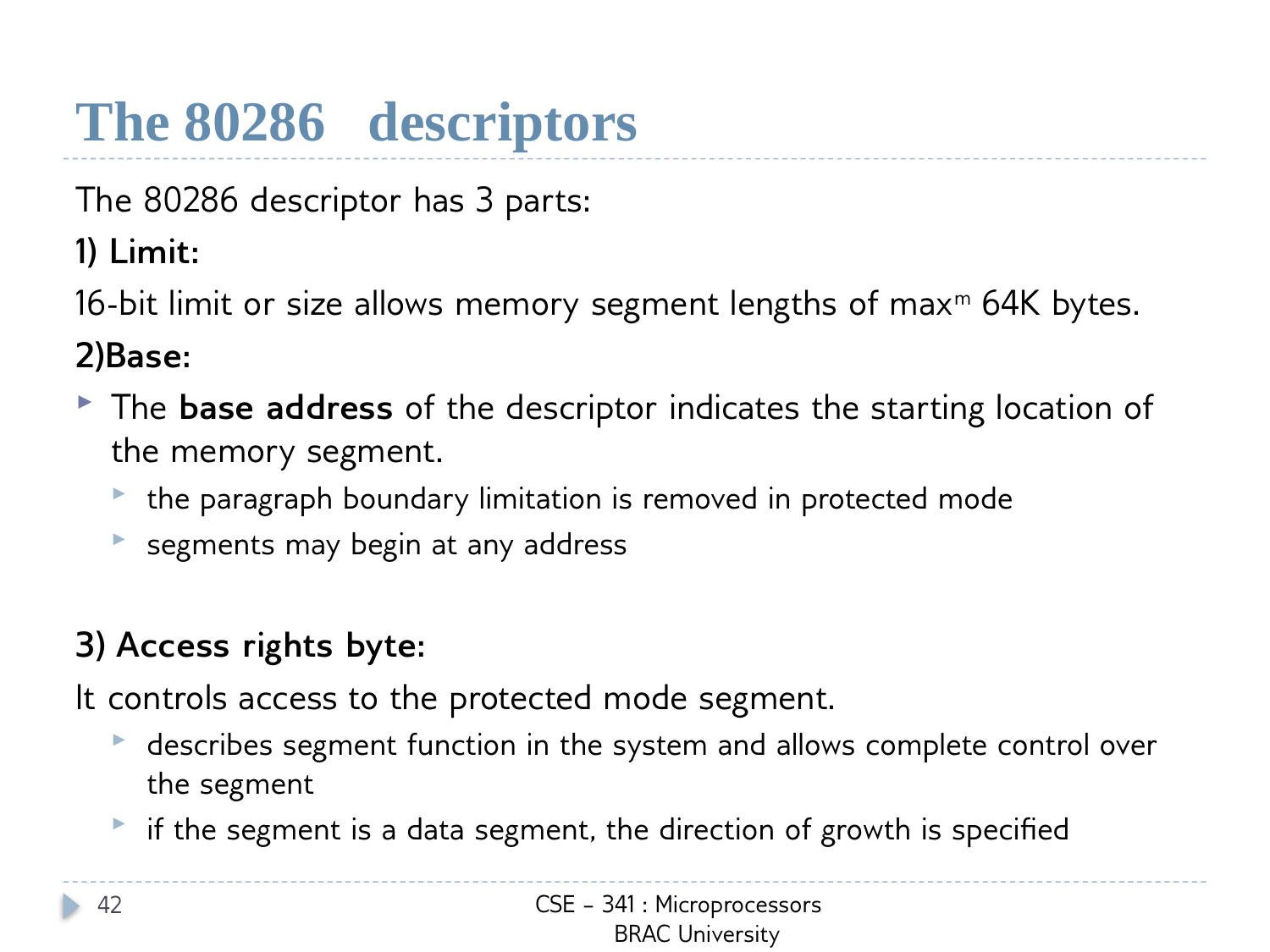

# The 80286   descriptors
The 80286 descriptor has 3 parts:
1) Limit:
16-bit limit or size allows memory segment lengths of maxm 64K bytes.
2)Base:
The base address of the descriptor indicates the starting location of the memory segment.
the paragraph boundary limitation is removed in protected mode
segments may begin at any address

3) Access rights byte:
It controls access to the protected mode segment.
describes segment function in the system and allows complete control over the segment
if the segment is a data segment, the direction of growth is specified

CSE – 341 : Microprocessors
    BRAC University
42